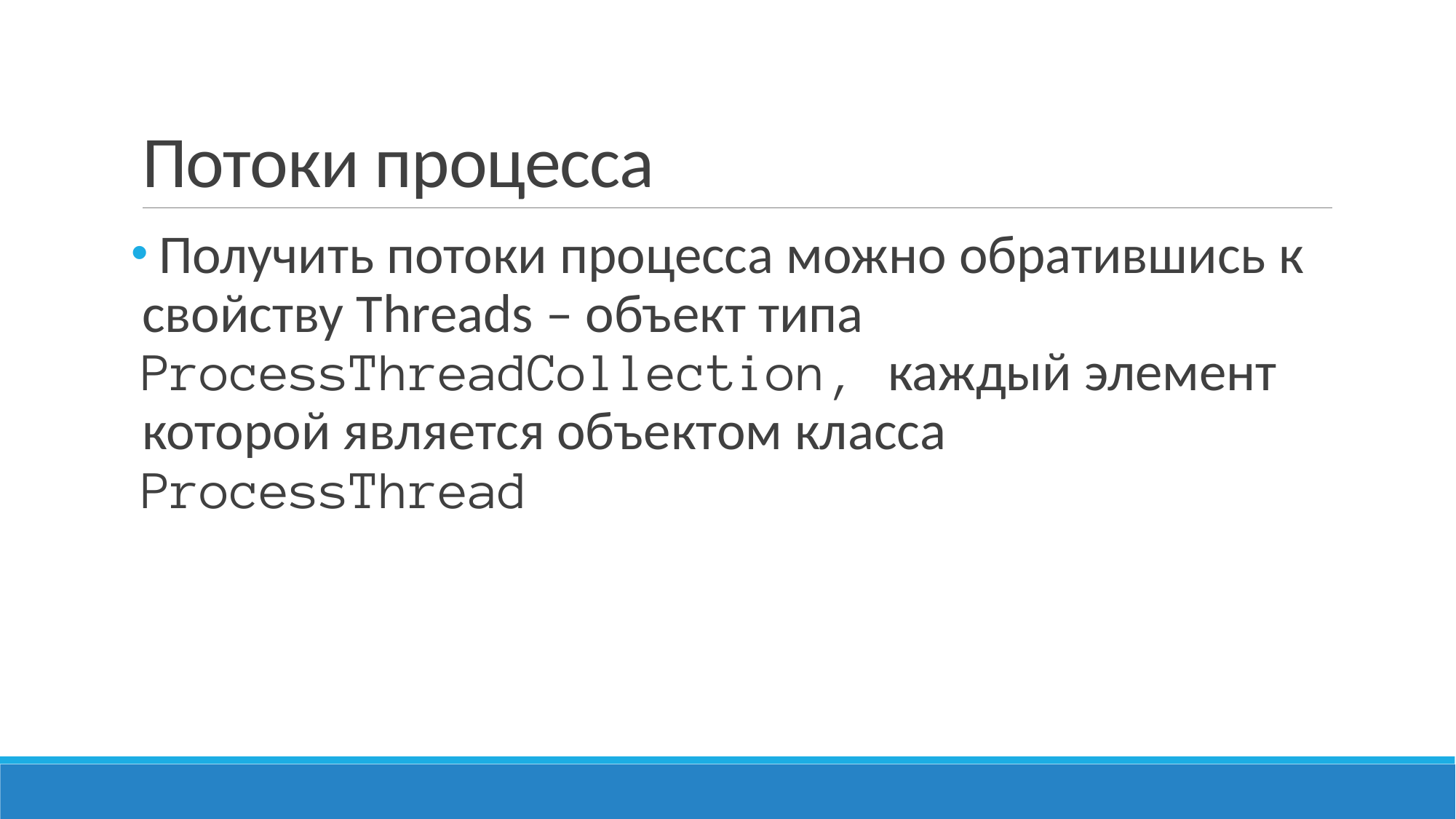

# Потоки процесса
 Получить потоки процесса можно обратившись к свойству Threads – объект типа ProcessThreadCollection, каждый элемент которой является объектом класса ProcessThread